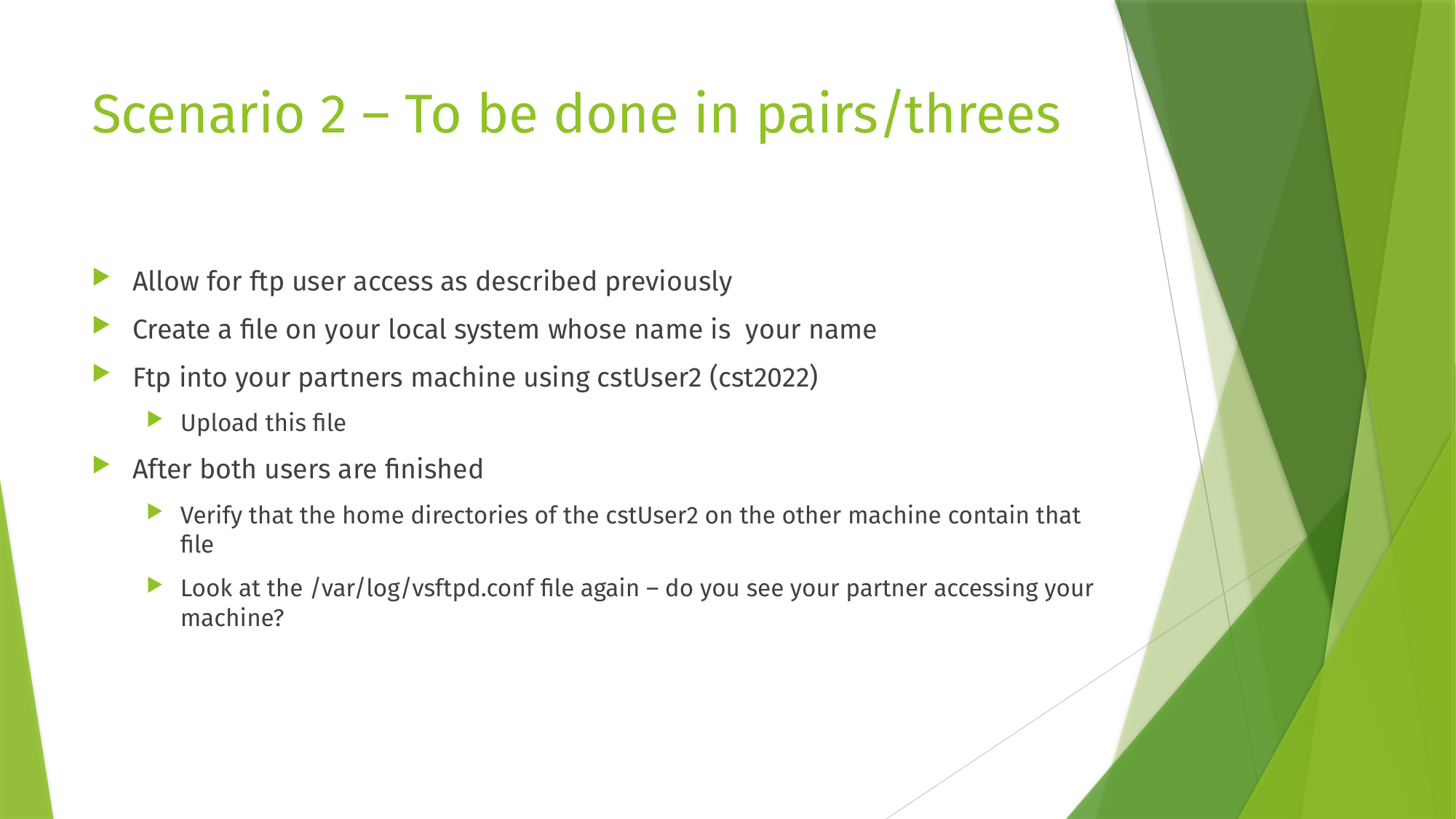

# Scenario 2 – To be done in pairs/threes
Allow for ftp user access as described previously
Create a file on your local system whose name is  your name
Ftp into your partners machine using cstUser2 (cst2022)
Upload this file
After both users are finished
Verify that the home directories of the cstUser2 on the other machine contain that file
Look at the /var/log/vsftpd.conf file again – do you see your partner accessing your machine?